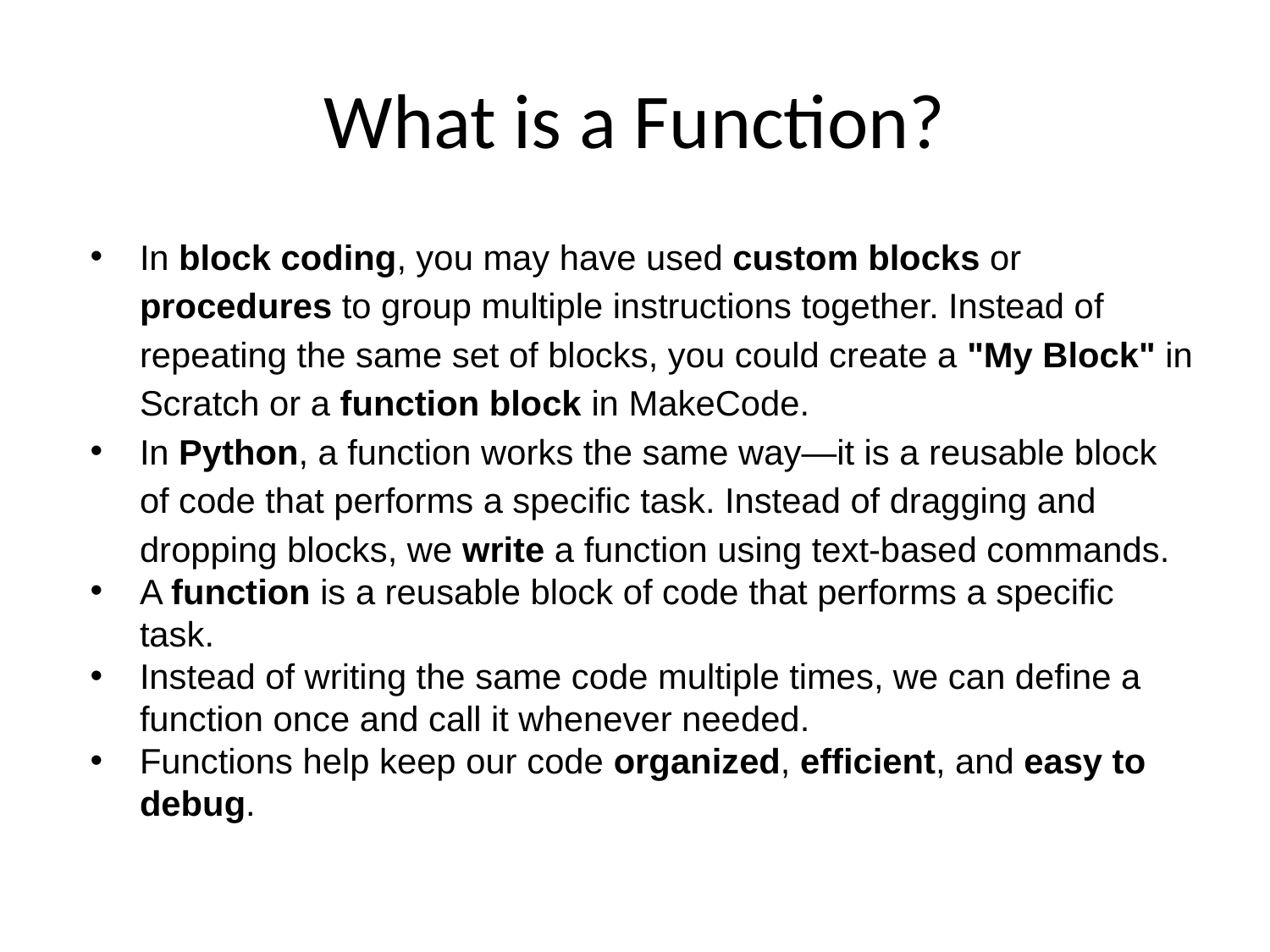

# What is a Function?
In block coding, you may have used custom blocks or procedures to group multiple instructions together. Instead of repeating the same set of blocks, you could create a "My Block" in Scratch or a function block in MakeCode.
In Python, a function works the same way—it is a reusable block of code that performs a specific task. Instead of dragging and dropping blocks, we write a function using text-based commands.
A function is a reusable block of code that performs a specific task.
Instead of writing the same code multiple times, we can define a function once and call it whenever needed.
Functions help keep our code organized, efficient, and easy to debug.